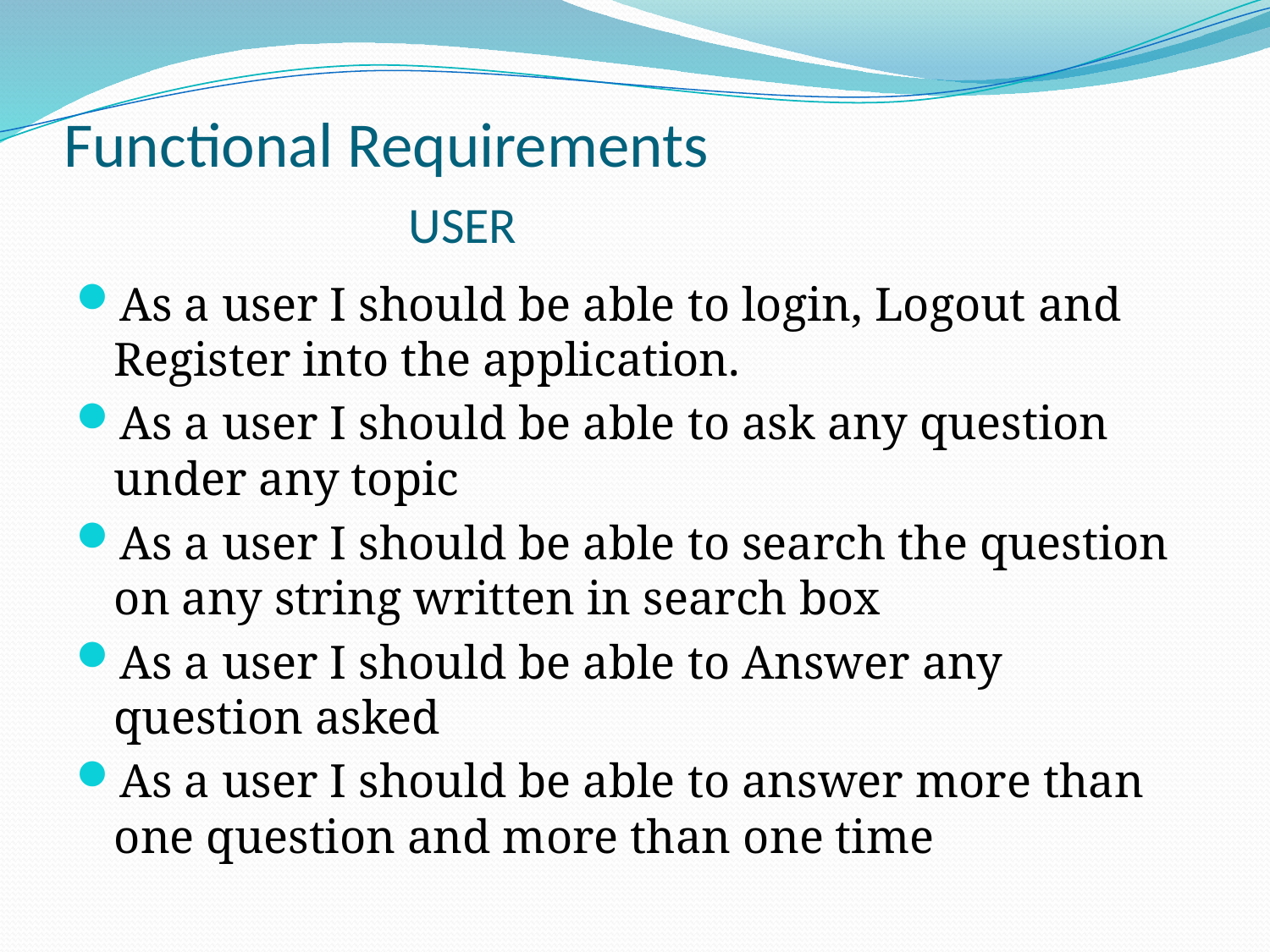

# Functional Requirements USER
As a user I should be able to login, Logout and Register into the application.
As a user I should be able to ask any question under any topic
As a user I should be able to search the question on any string written in search box
As a user I should be able to Answer any question asked
As a user I should be able to answer more than one question and more than one time